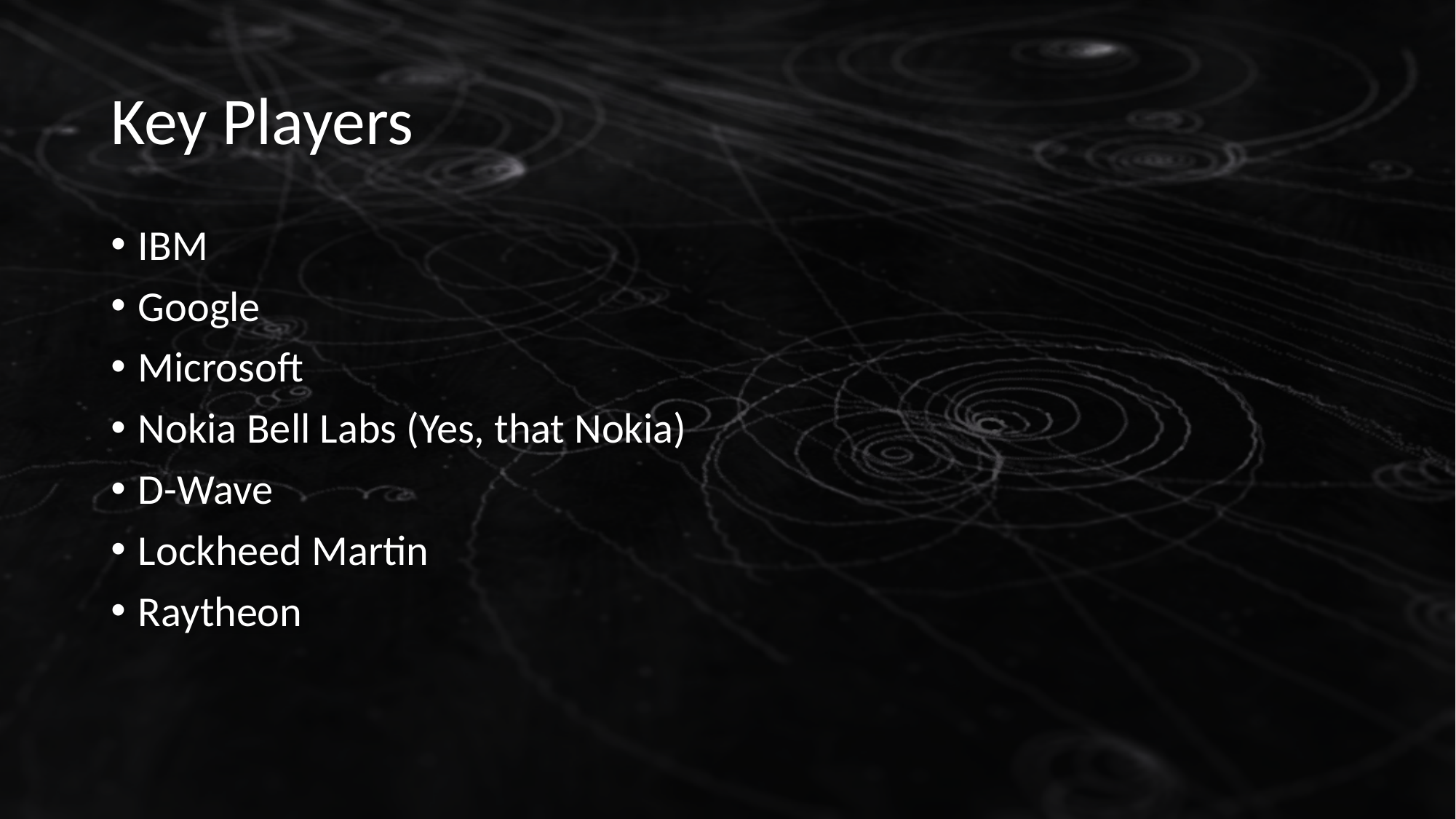

# Key Players
IBM
Google
Microsoft
Nokia Bell Labs (Yes, that Nokia)
D-Wave
Lockheed Martin
Raytheon